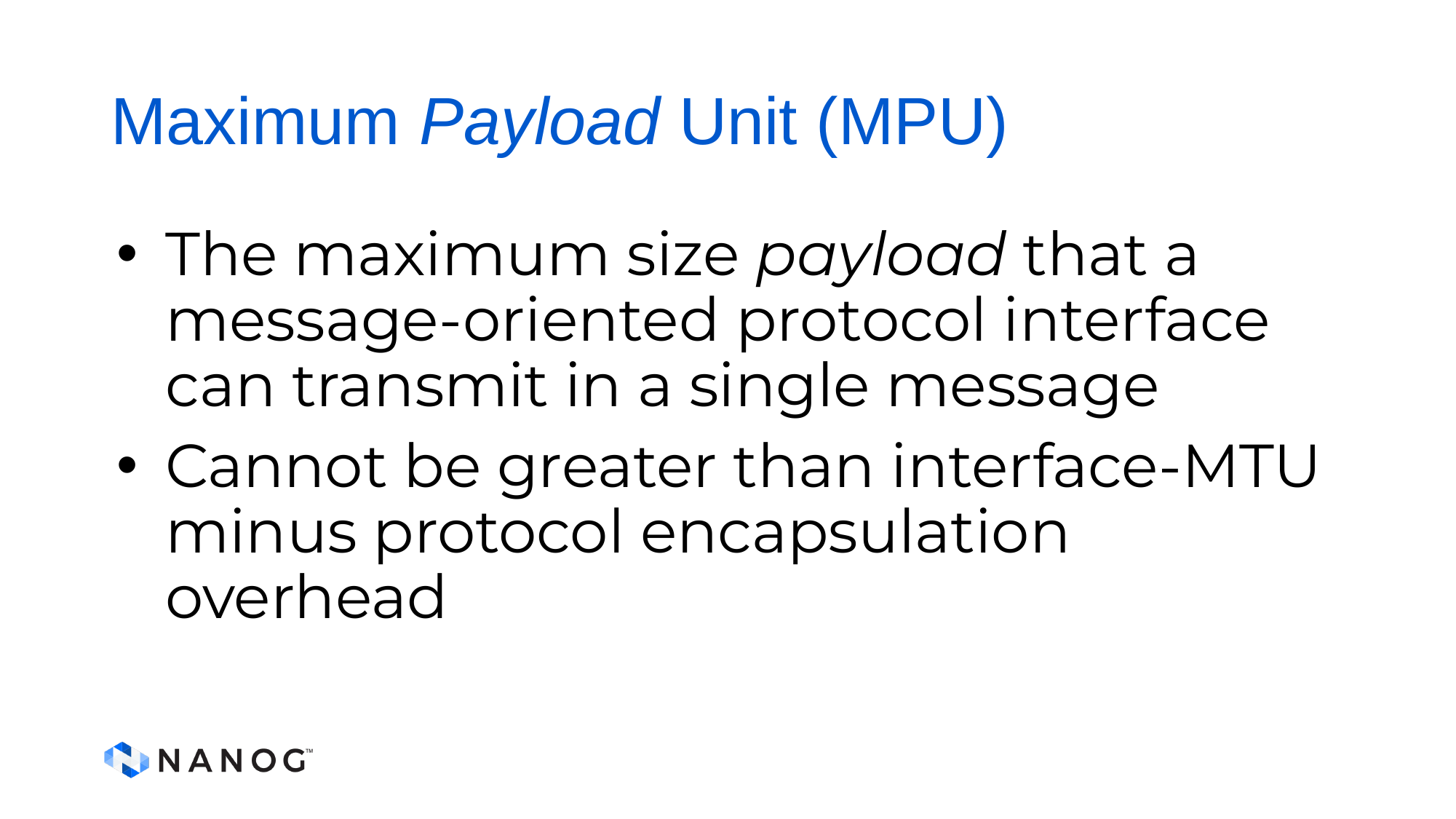

# Maximum Payload Unit (MPU)
The maximum size payload that a message-oriented protocol interface can transmit in a single message
Cannot be greater than interface-MTU minus protocol encapsulation overhead